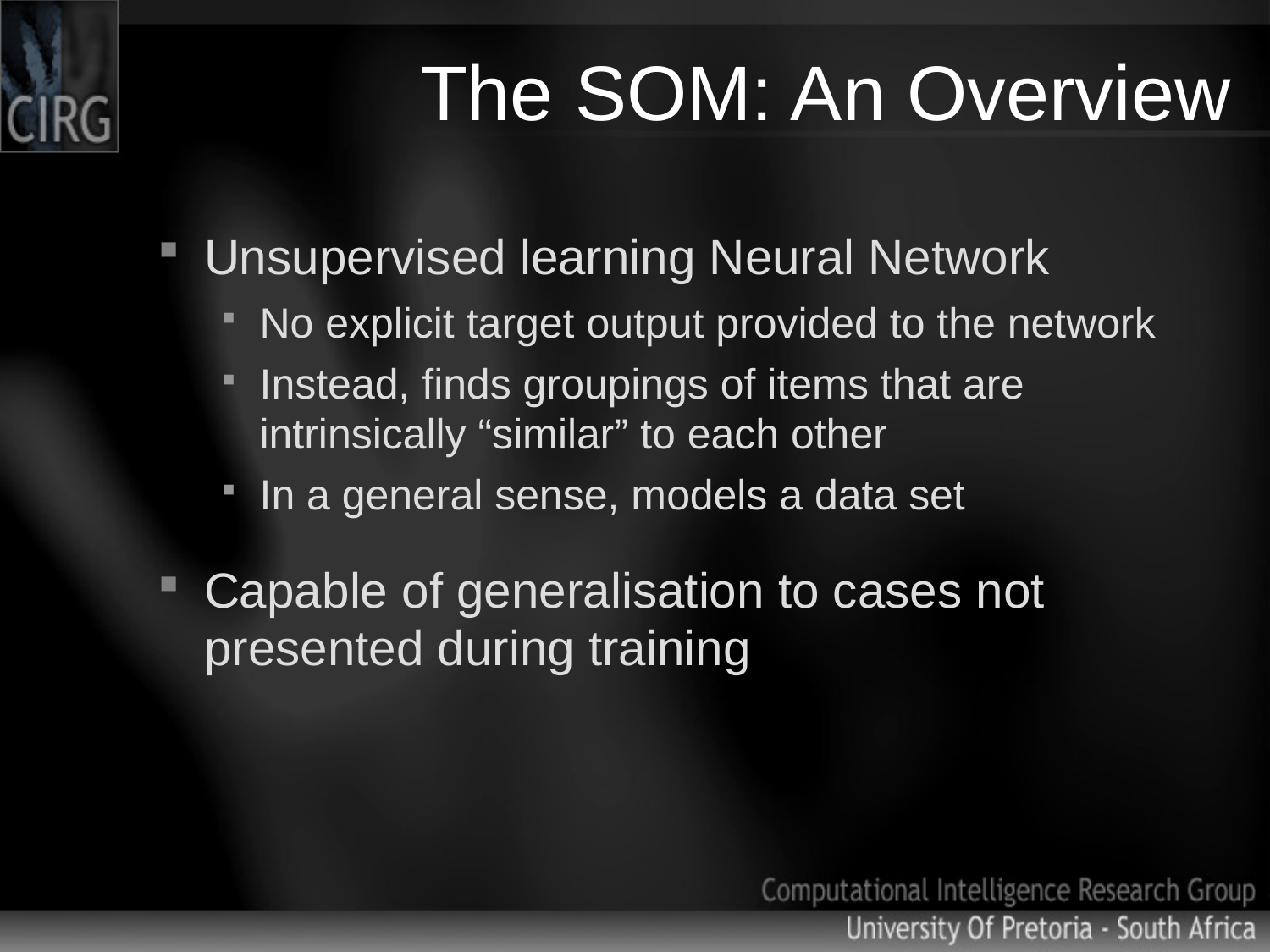

# The SOM: An Overview
Unsupervised learning Neural Network
No explicit target output provided to the network
Instead, finds groupings of items that are intrinsically “similar” to each other
In a general sense, models a data set

Capable of generalisation to cases not presented during training